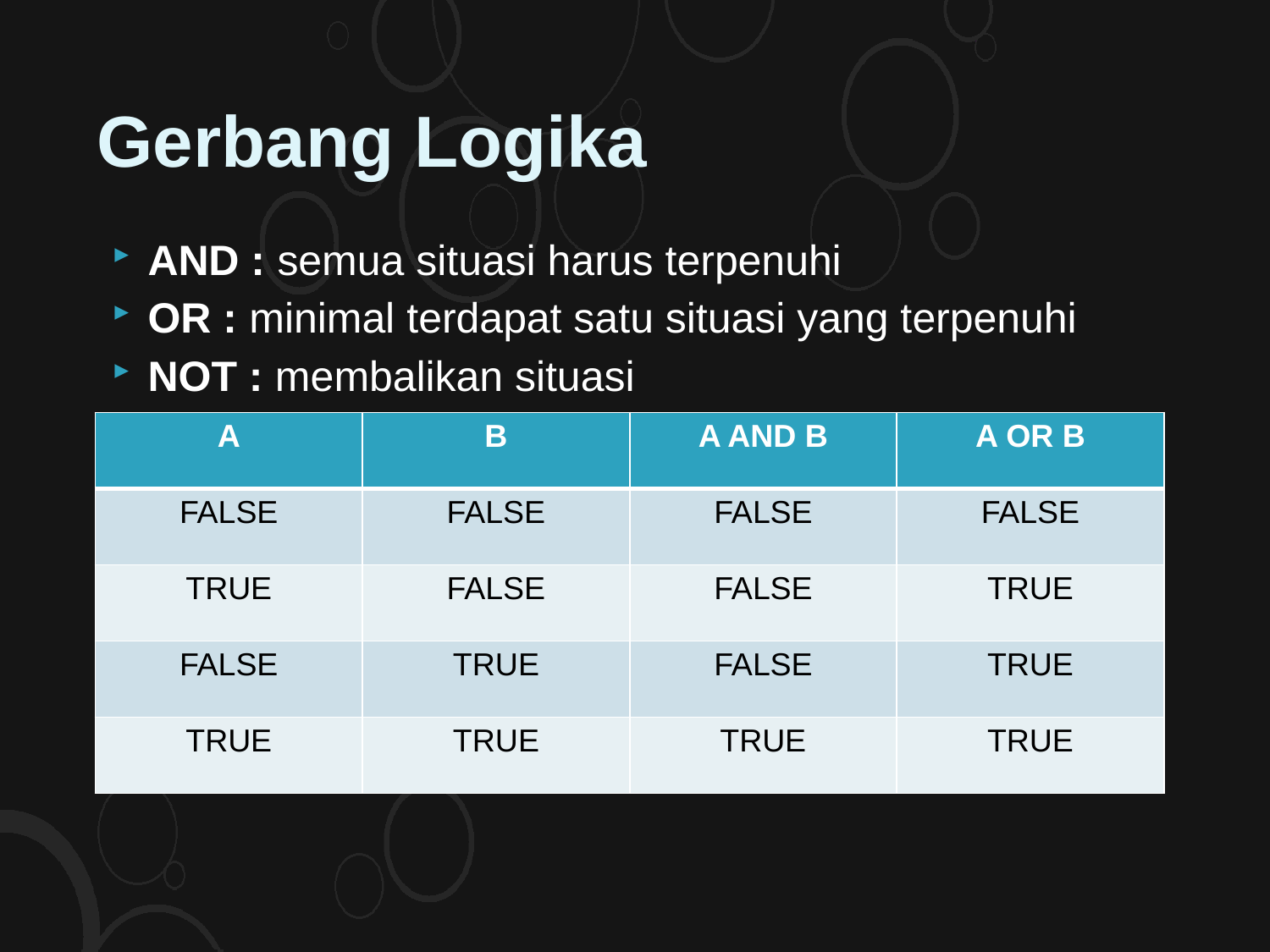

Gerbang Logika
AND : semua situasi harus terpenuhi
OR : minimal terdapat satu situasi yang terpenuhi
NOT : membalikan situasi
| A | B | A AND B | A OR B |
| --- | --- | --- | --- |
| FALSE | FALSE | FALSE | FALSE |
| TRUE | FALSE | FALSE | TRUE |
| FALSE | TRUE | FALSE | TRUE |
| TRUE | TRUE | TRUE | TRUE |